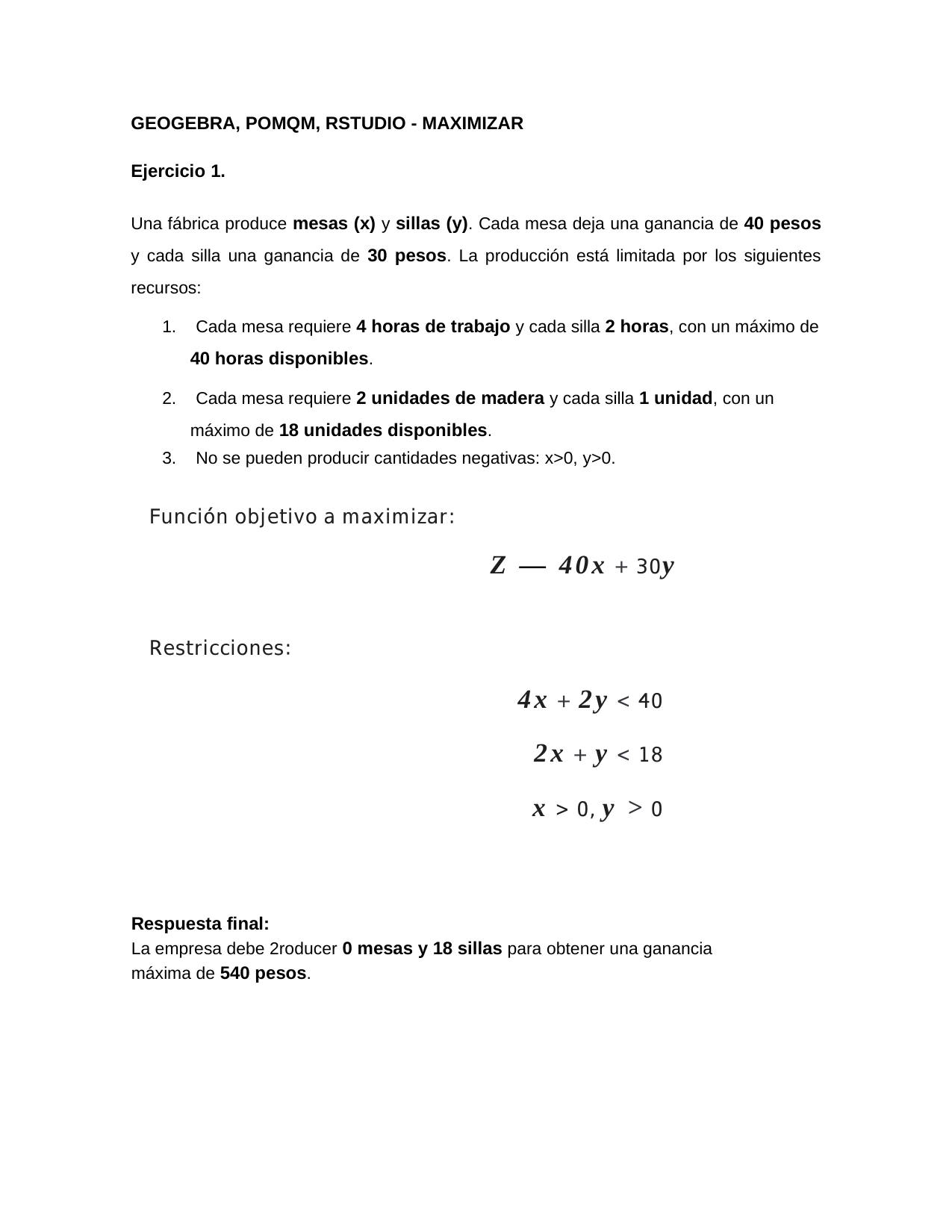

GEOGEBRA, POMQM, RSTUDIO - MAXIMIZAR
Ejercicio 1.
Una fábrica produce mesas (x) y sillas (y). Cada mesa deja una ganancia de 40 pesos y cada silla una ganancia de 30 pesos. La producción está limitada por los siguientes recursos:
1.    Cada mesa requiere 4 horas de trabajo y cada silla 2 horas, con un máximo de 40 horas disponibles.
2.    Cada mesa requiere 2 unidades de madera y cada silla 1 unidad, con un máximo de 18 unidades disponibles.
3.    No se pueden producir cantidades negativas: x>0, y>0.
Función objetivo a maximizar:
Z — 40x + 30y
Restricciones:
4x + 2y < 40 2x + y < 18
x > 0, y > 0
Respuesta final:
La empresa debe 2roducer 0 mesas y 18 sillas para obtener una ganancia máxima de 540 pesos.